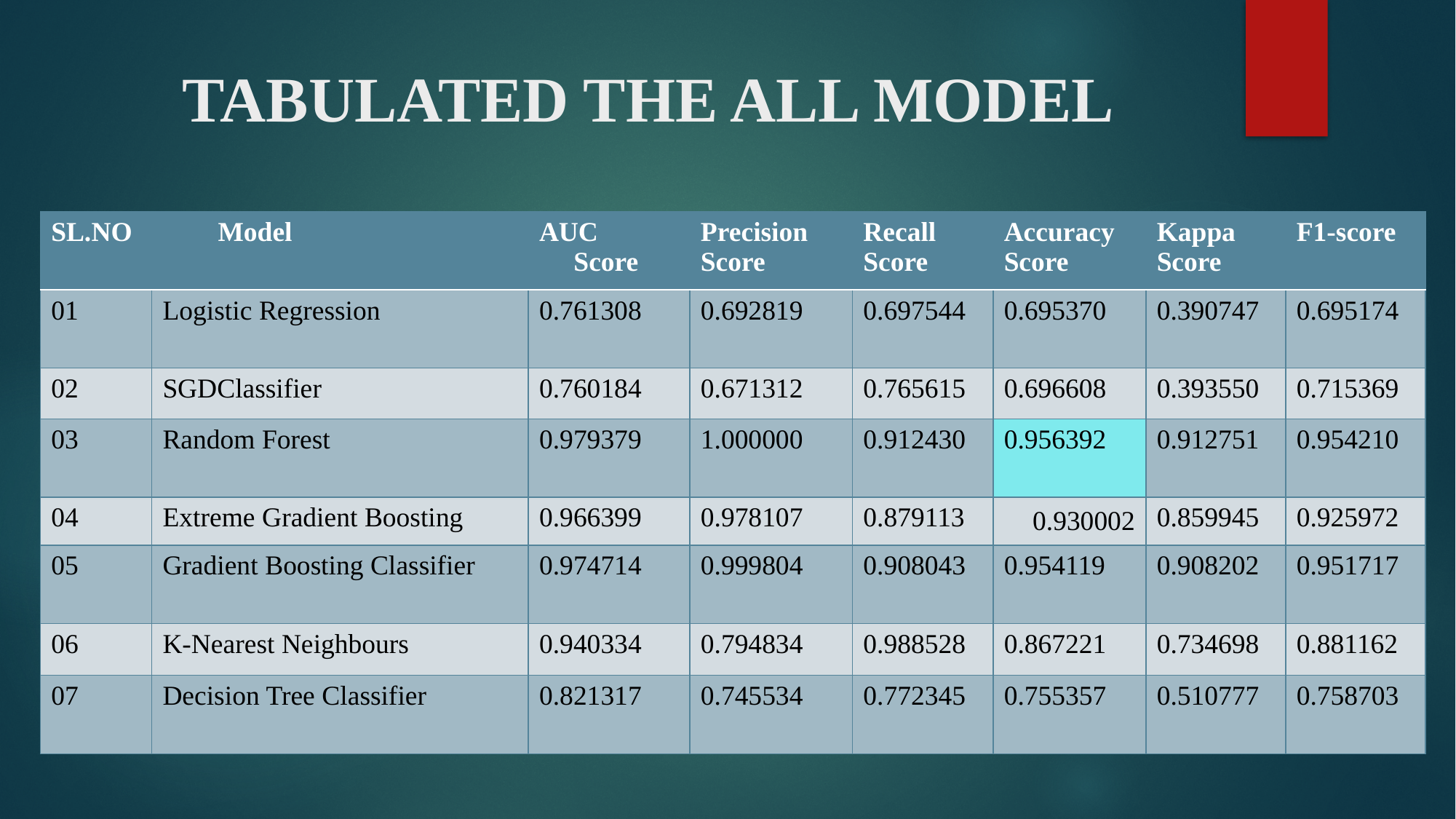

# TABULATED THE ALL MODEL
| SL.NO | Model | AUC Score | Precision Score | Recall Score | Accuracy Score | Kappa Score | F1-score |
| --- | --- | --- | --- | --- | --- | --- | --- |
| 01 | Logistic Regression | 0.761308 | 0.692819 | 0.697544 | 0.695370 | 0.390747 | 0.695174 |
| 02 | SGDClassifier | 0.760184 | 0.671312 | 0.765615 | 0.696608 | 0.393550 | 0.715369 |
| 03 | Random Forest | 0.979379 | 1.000000 | 0.912430 | 0.956392 | 0.912751 | 0.954210 |
| 04 | Extreme Gradient Boosting | 0.966399 | 0.978107 | 0.879113 | 0.930002 | 0.859945 | 0.925972 |
| 05 | Gradient Boosting Classifier | 0.974714 | 0.999804 | 0.908043 | 0.954119 | 0.908202 | 0.951717 |
| 06 | K-Nearest Neighbours | 0.940334 | 0.794834 | 0.988528 | 0.867221 | 0.734698 | 0.881162 |
| 07 | Decision Tree Classifier | 0.821317 | 0.745534 | 0.772345 | 0.755357 | 0.510777 | 0.758703 |